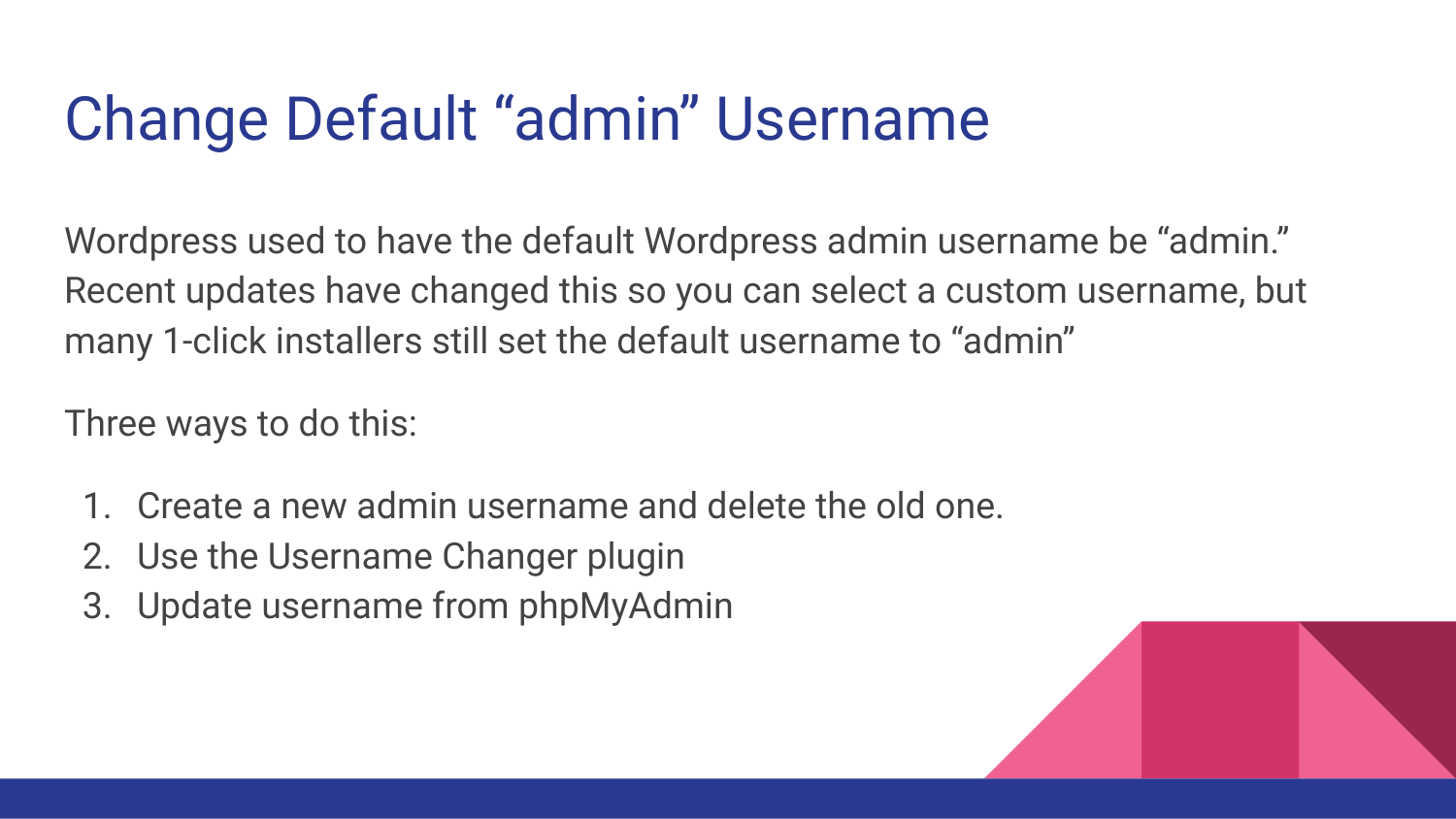

# Change Default “admin” Username
Wordpress used to have the default Wordpress admin username be “admin.” Recent updates have changed this so you can select a custom username, but many 1-click installers still set the default username to “admin”
Three ways to do this:
Create a new admin username and delete the old one.
Use the Username Changer plugin
Update username from phpMyAdmin